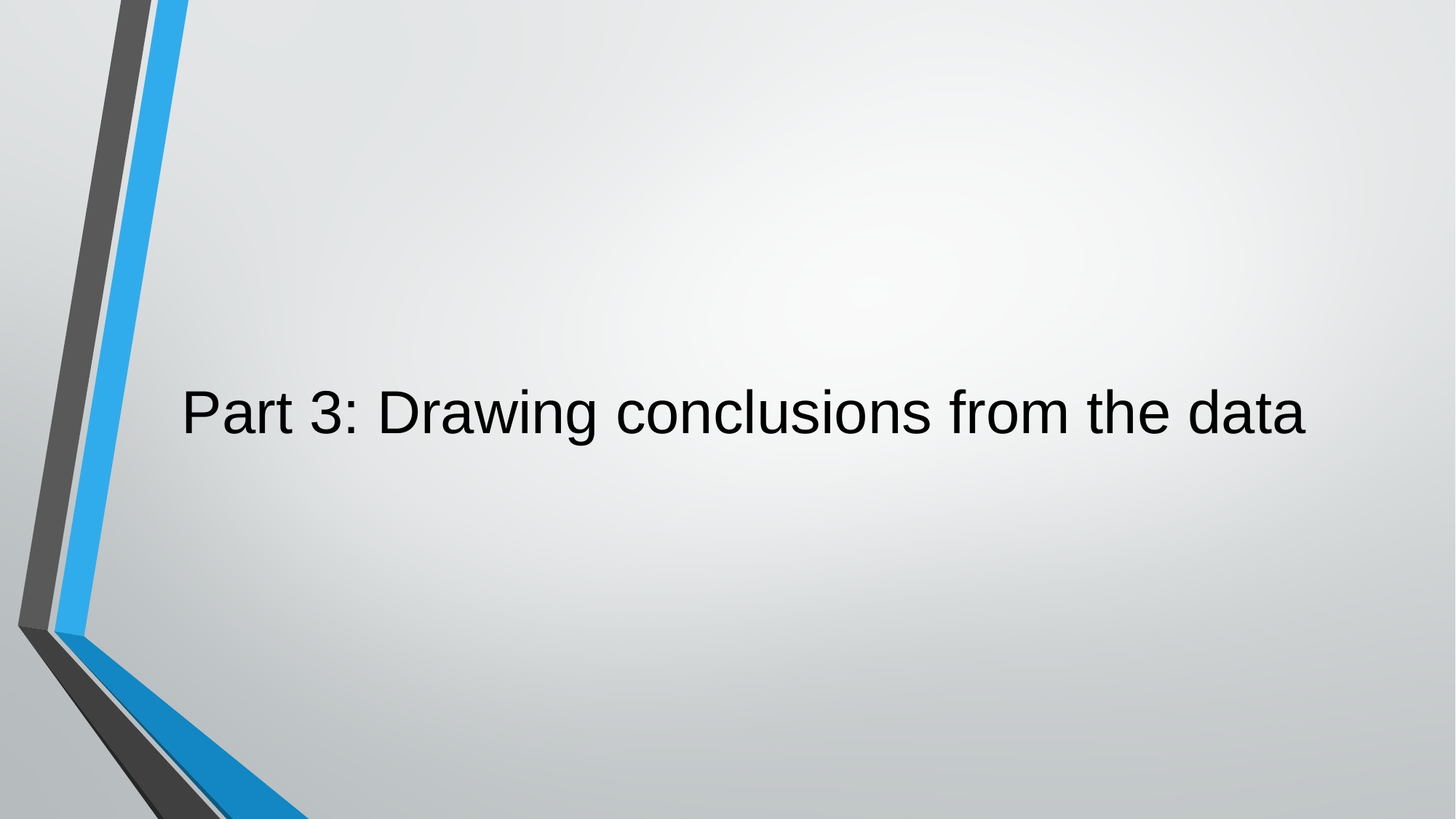

# Part 3: Drawing conclusions from the data